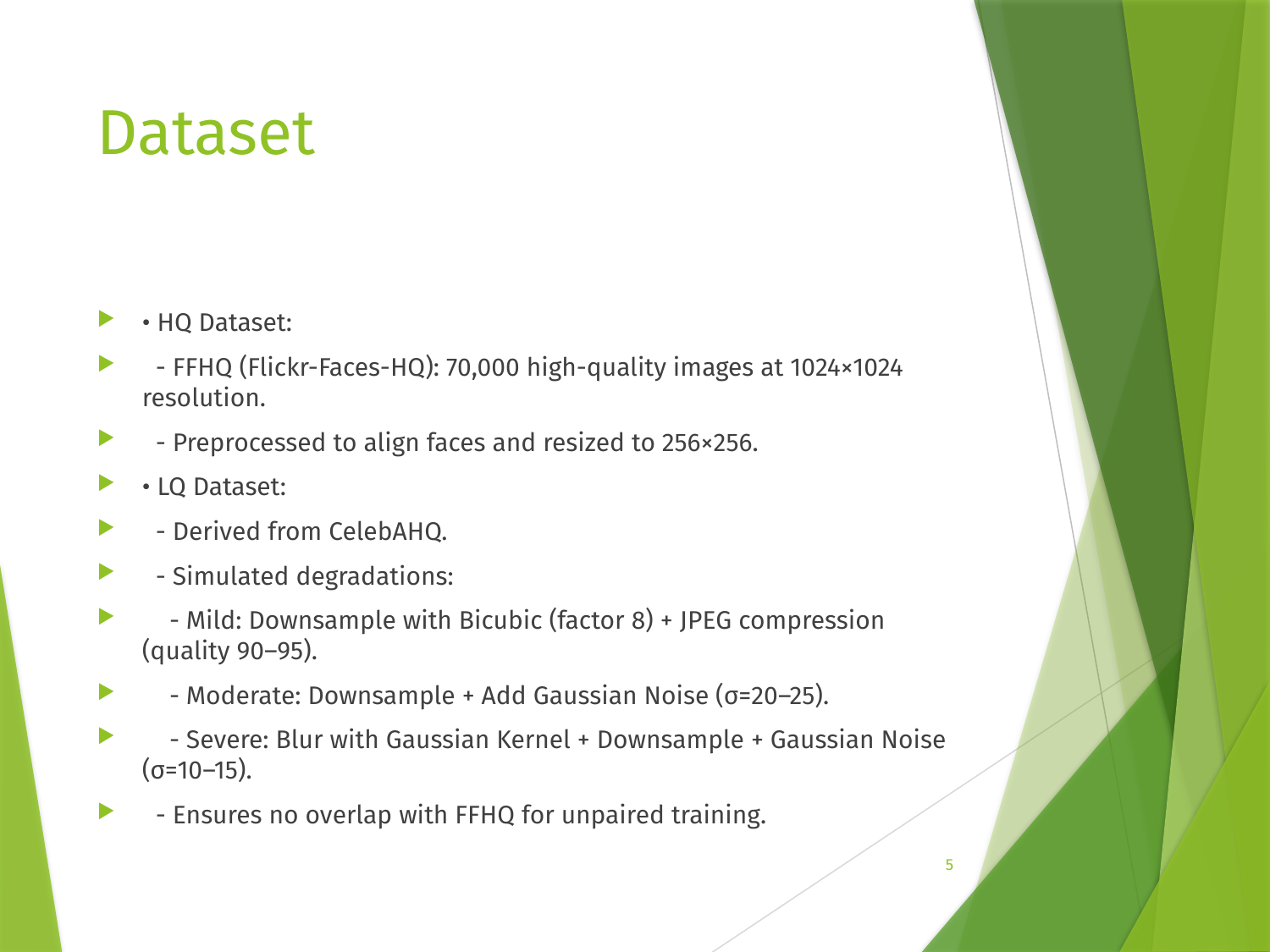

# Dataset
• HQ Dataset:
  - FFHQ (Flickr-Faces-HQ): 70,000 high-quality images at 1024×1024 resolution.
  - Preprocessed to align faces and resized to 256×256.
• LQ Dataset:
  - Derived from CelebAHQ.
  - Simulated degradations:
    - Mild: Downsample with Bicubic (factor 8) + JPEG compression (quality 90–95).
    - Moderate: Downsample + Add Gaussian Noise (σ=20–25).
    - Severe: Blur with Gaussian Kernel + Downsample + Gaussian Noise (σ=10–15).
  - Ensures no overlap with FFHQ for unpaired training.
5